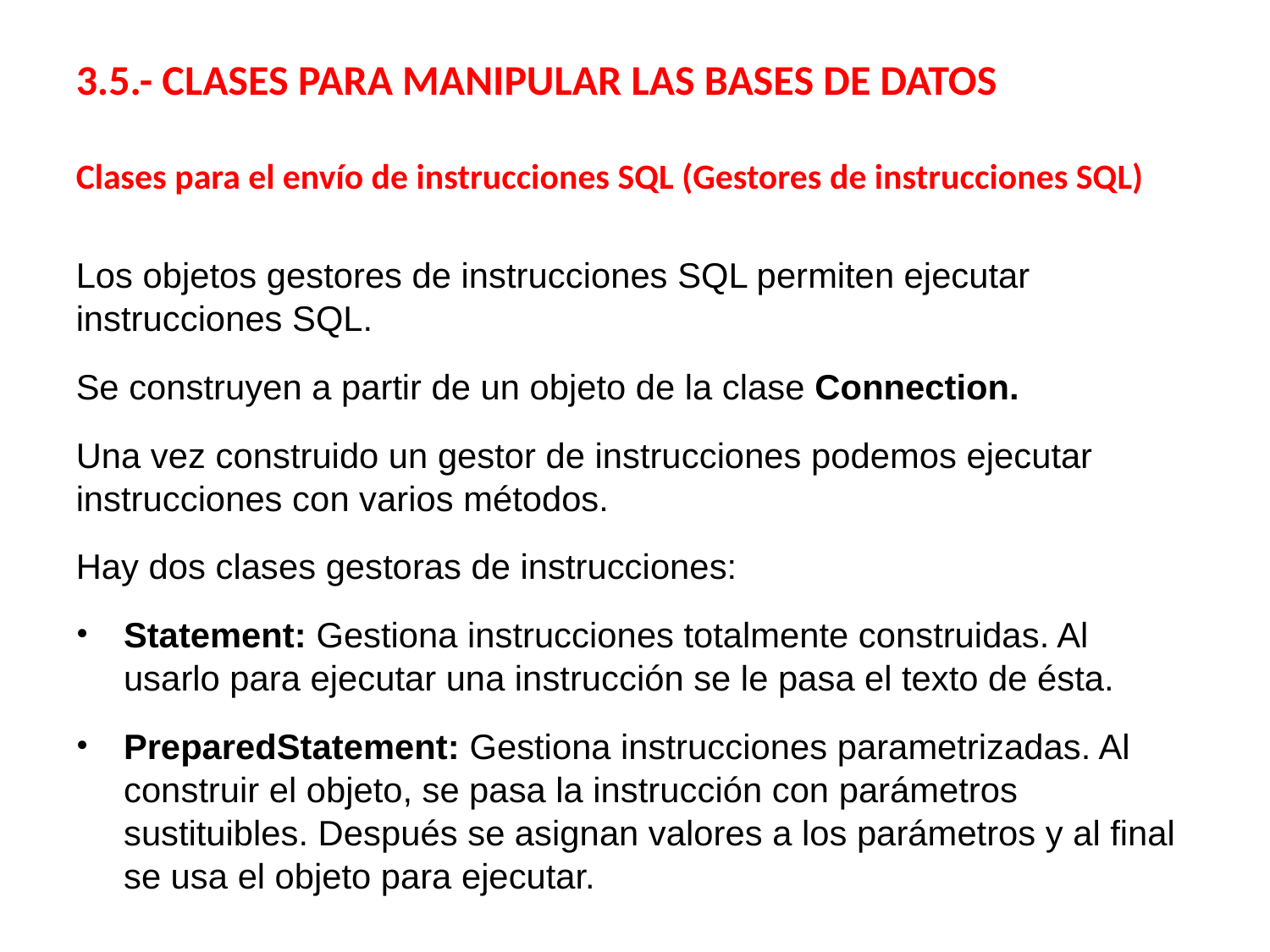

3.5.- CLASES PARA MANIPULAR LAS BASES DE DATOS

Clases para el envío de instrucciones SQL (Gestores de instrucciones SQL)
Los objetos gestores de instrucciones SQL permiten ejecutar instrucciones SQL.
Se construyen a partir de un objeto de la clase Connection.
Una vez construido un gestor de instrucciones podemos ejecutar instrucciones con varios métodos.
Hay dos clases gestoras de instrucciones:
Statement: Gestiona instrucciones totalmente construidas. Al usarlo para ejecutar una instrucción se le pasa el texto de ésta.
PreparedStatement: Gestiona instrucciones parametrizadas. Al construir el objeto, se pasa la instrucción con parámetros sustituibles. Después se asignan valores a los parámetros y al final se usa el objeto para ejecutar.